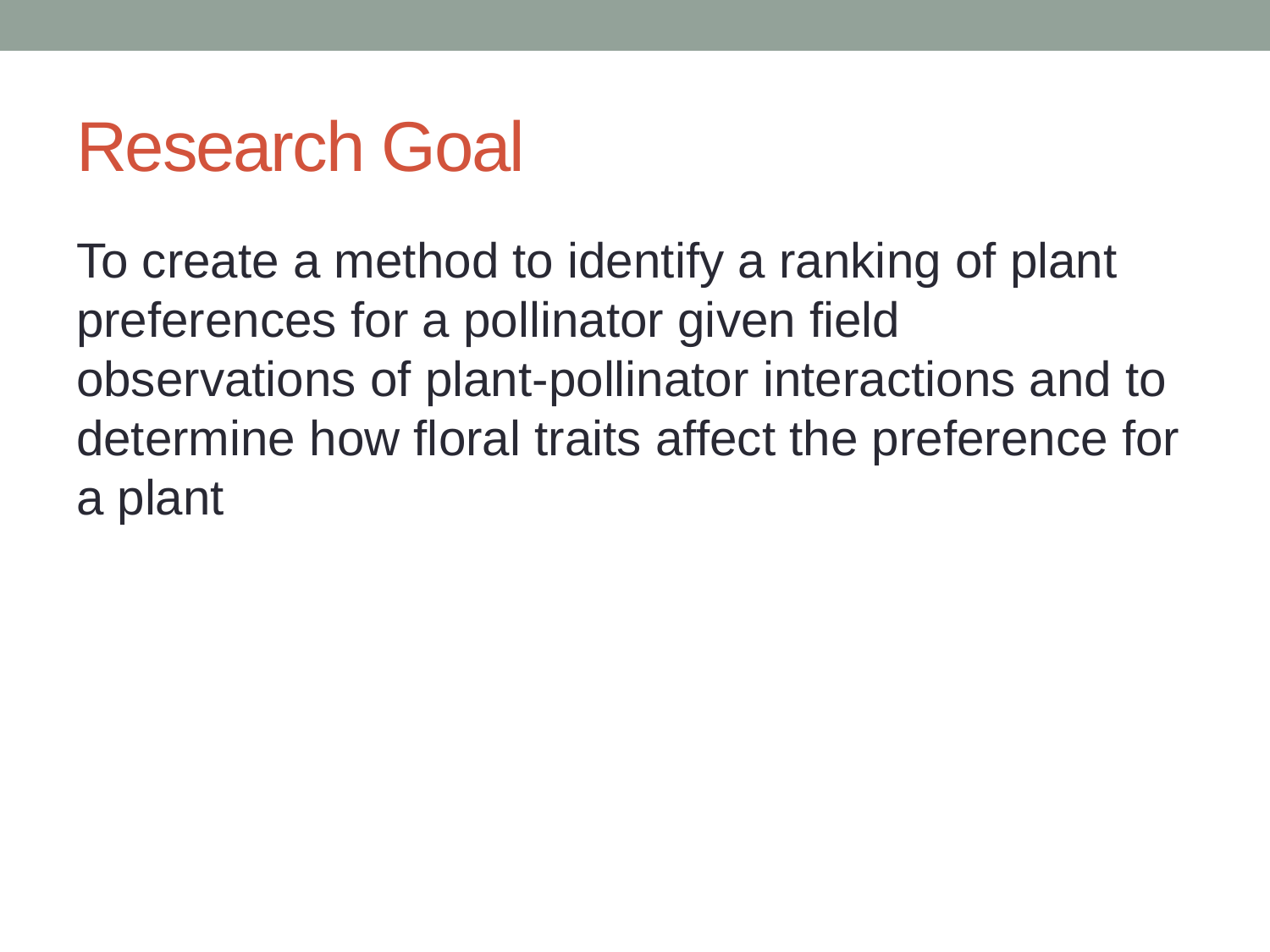

# Research Goal
To create a method to identify a ranking of plant preferences for a pollinator given field observations of plant-pollinator interactions and to determine how floral traits affect the preference for a plant